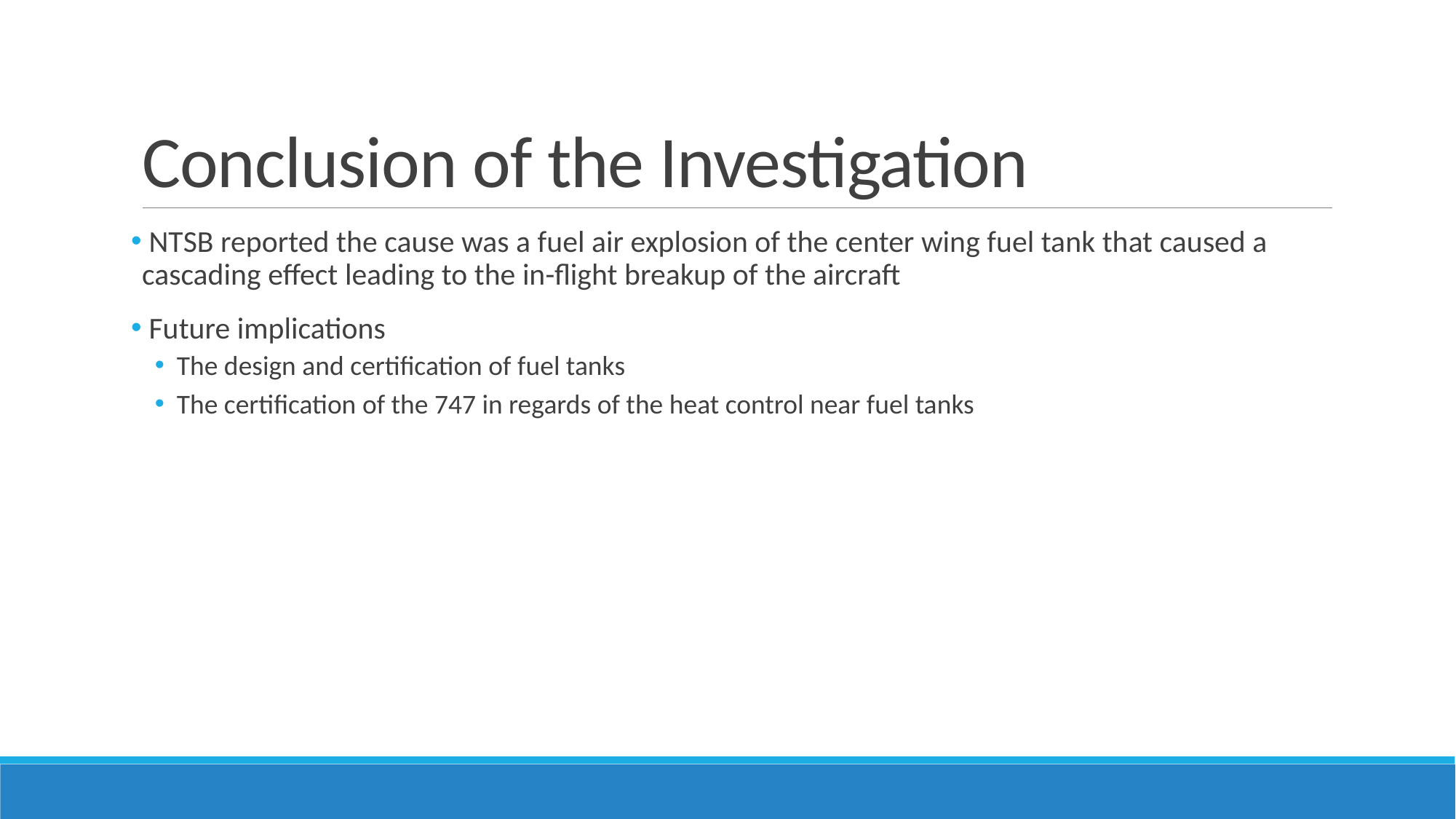

# Conclusion of the Investigation
 NTSB reported the cause was a fuel air explosion of the center wing fuel tank that caused a cascading effect leading to the in-flight breakup of the aircraft
 Future implications
The design and certification of fuel tanks
The certification of the 747 in regards of the heat control near fuel tanks